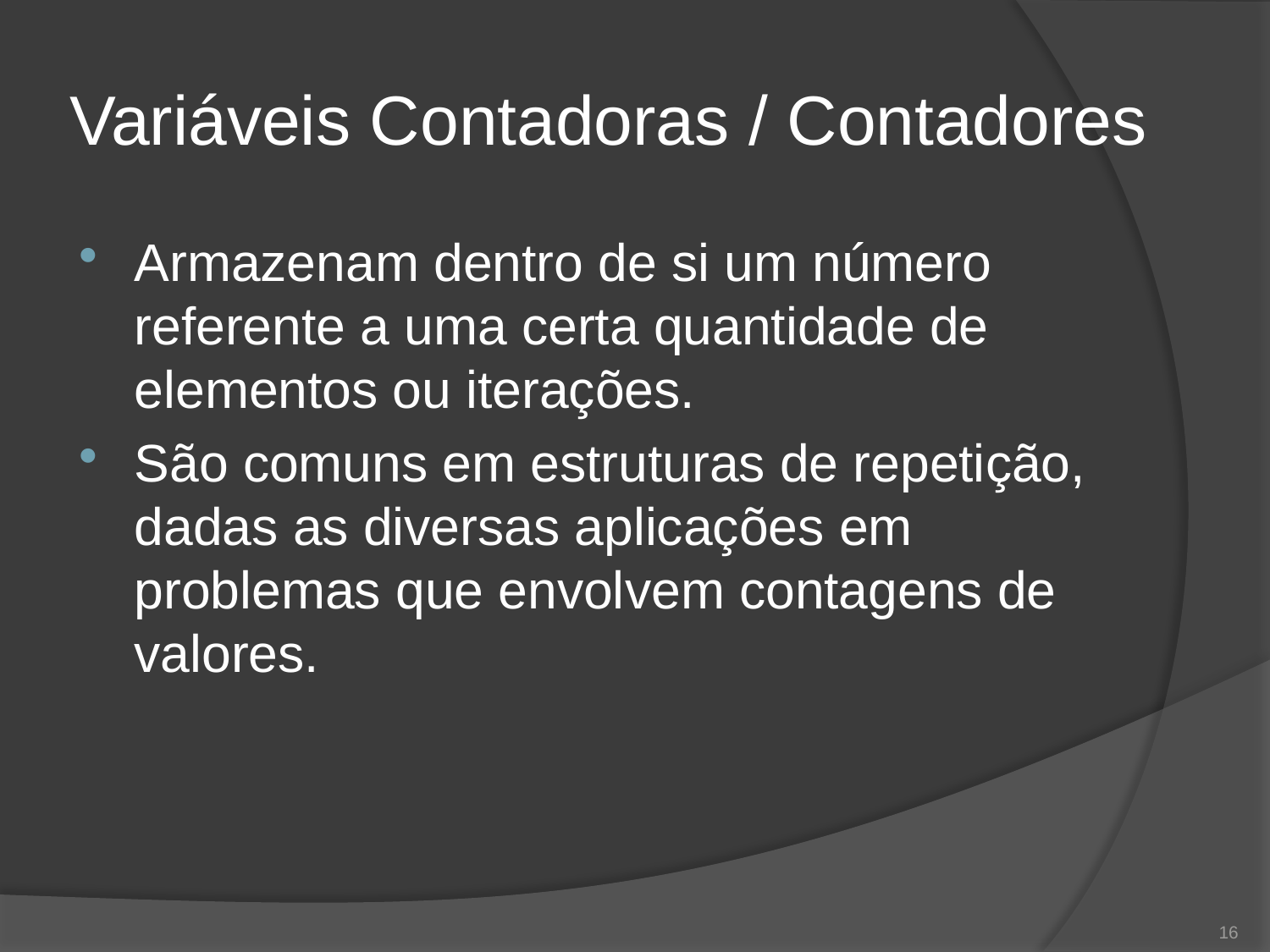

# Variáveis Contadoras / Contadores
Armazenam dentro de si um número referente a uma certa quantidade de elementos ou iterações.
São comuns em estruturas de repetição, dadas as diversas aplicações em problemas que envolvem contagens de valores.
16